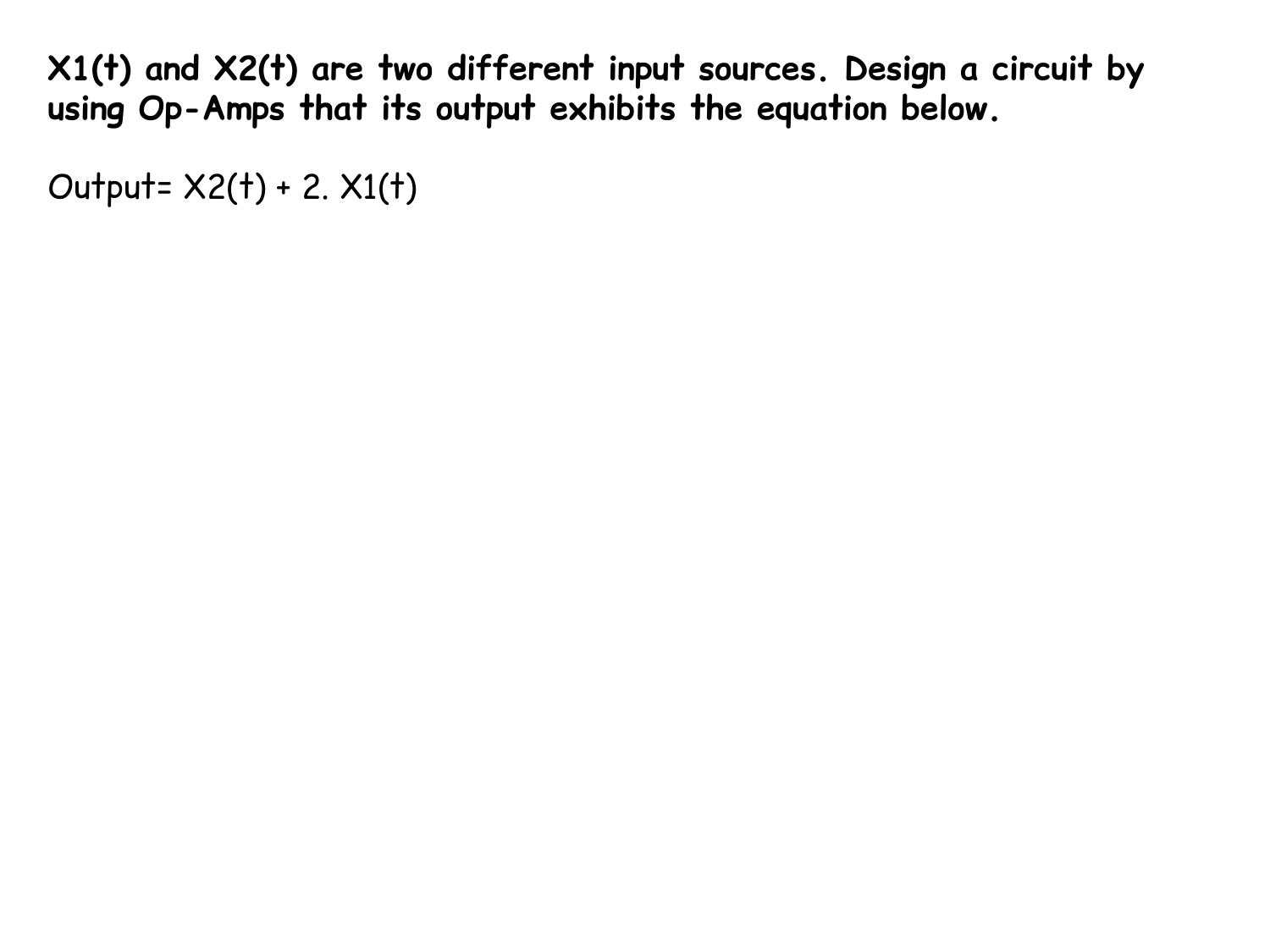

# X1(t) and X2(t) are two different input sources. Design a circuit by using Op-Amps that its output exhibits the equation below. Output= X2(t) + 2. X1(t)